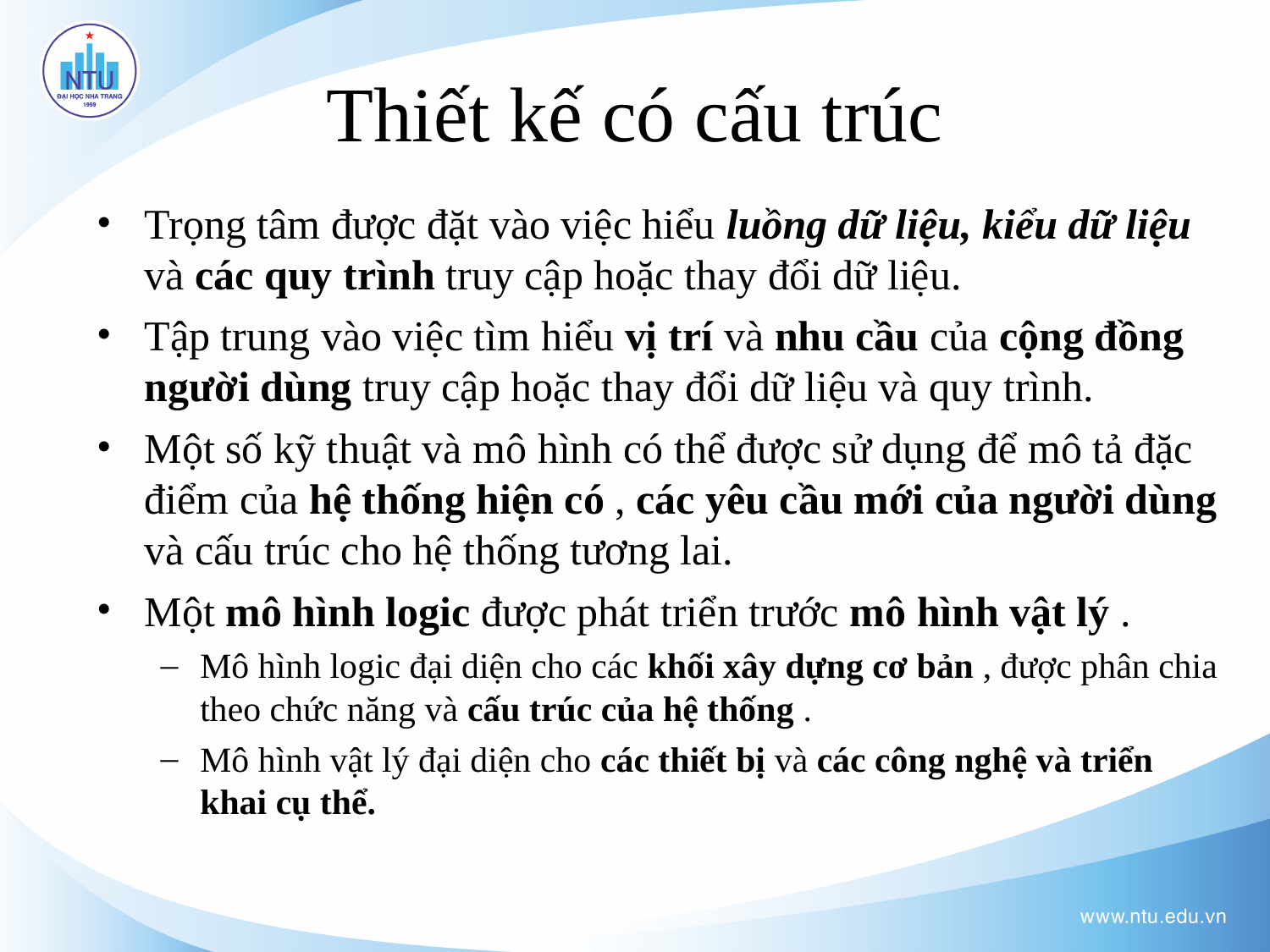

Thiết kế có cấu trúc
Trọng tâm được đặt vào việc hiểu luồng dữ liệu, kiểu dữ liệu và các quy trình truy cập hoặc thay đổi dữ liệu.
Tập trung vào việc tìm hiểu vị trí và nhu cầu của cộng đồng người dùng truy cập hoặc thay đổi dữ liệu và quy trình.
Một số kỹ thuật và mô hình có thể được sử dụng để mô tả đặc điểm của hệ thống hiện có , các yêu cầu mới của người dùng và cấu trúc cho hệ thống tương lai.
Một mô hình logic được phát triển trước mô hình vật lý .
Mô hình logic đại diện cho các khối xây dựng cơ bản , được phân chia theo chức năng và cấu trúc của hệ thống .
Mô hình vật lý đại diện cho các thiết bị và các công nghệ và triển khai cụ thể.